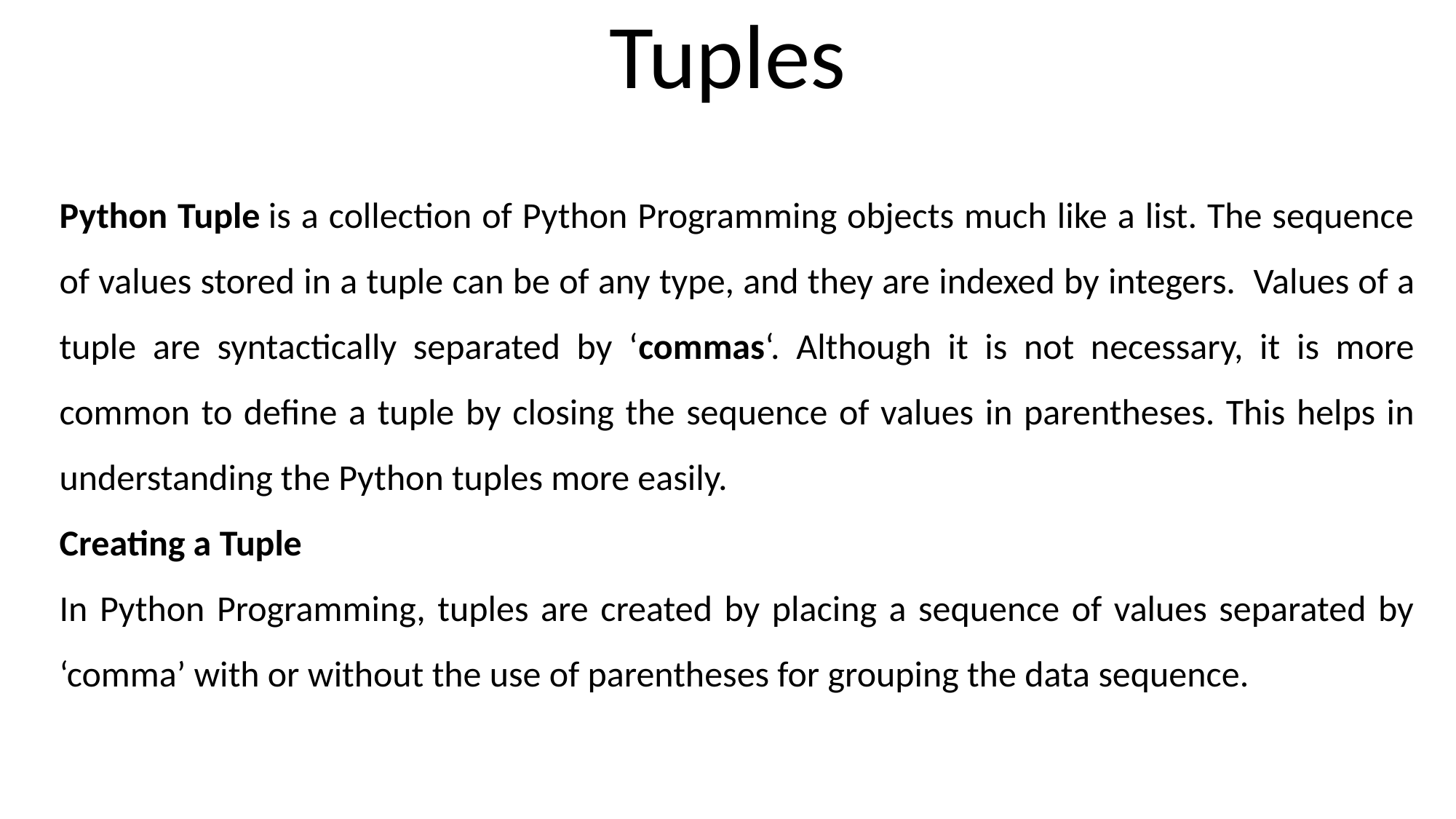

# Tuples
Python Tuple is a collection of Python Programming objects much like a list. The sequence of values stored in a tuple can be of any type, and they are indexed by integers.  Values of a tuple are syntactically separated by ‘commas‘. Although it is not necessary, it is more common to define a tuple by closing the sequence of values in parentheses. This helps in understanding the Python tuples more easily.
Creating a Tuple
In Python Programming, tuples are created by placing a sequence of values separated by ‘comma’ with or without the use of parentheses for grouping the data sequence.